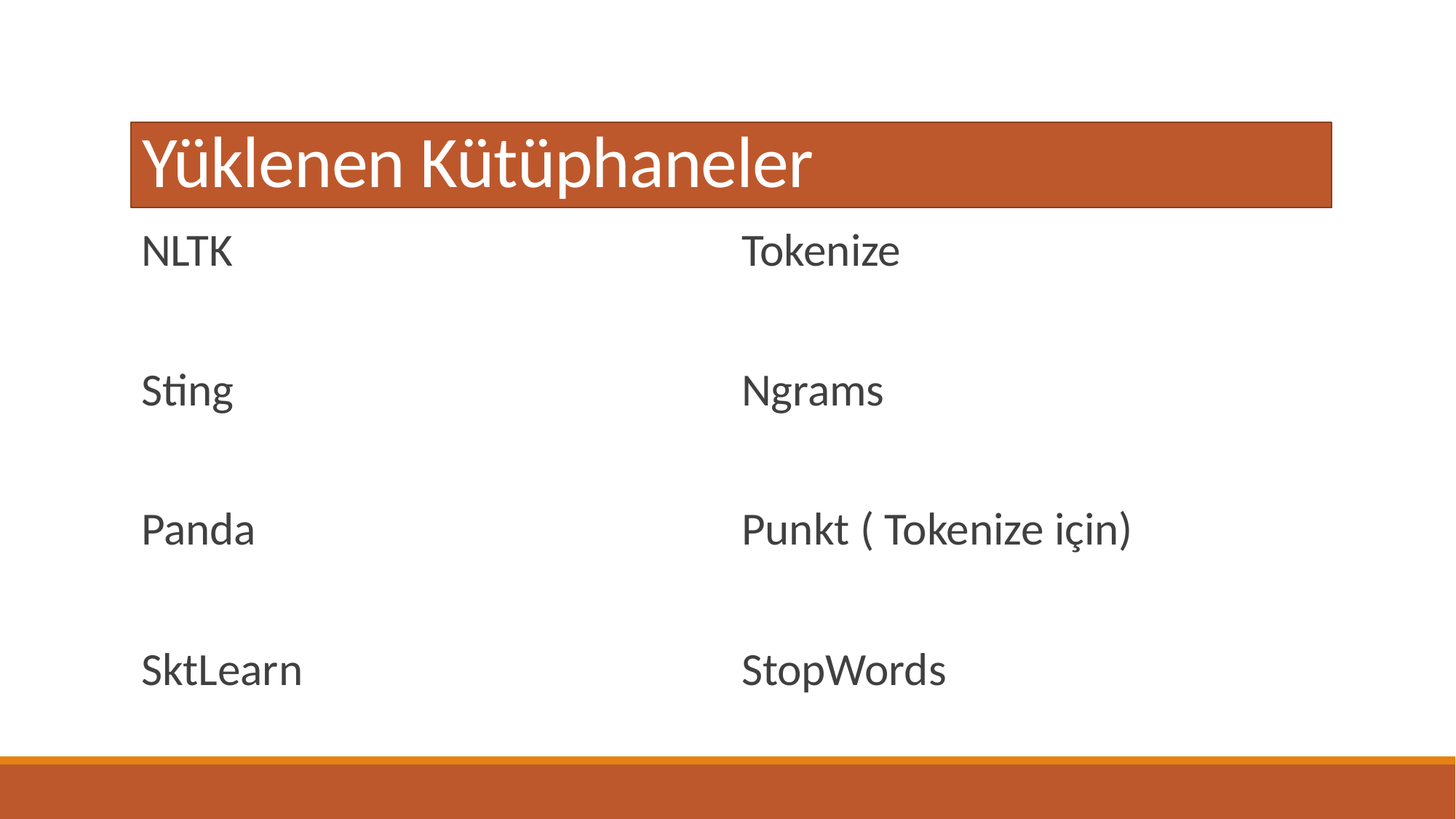

# Yüklenen Kütüphaneler
NLTK

Sting

Panda

SktLearn
Tokenize

Ngrams

Punkt ( Tokenize için)

StopWords